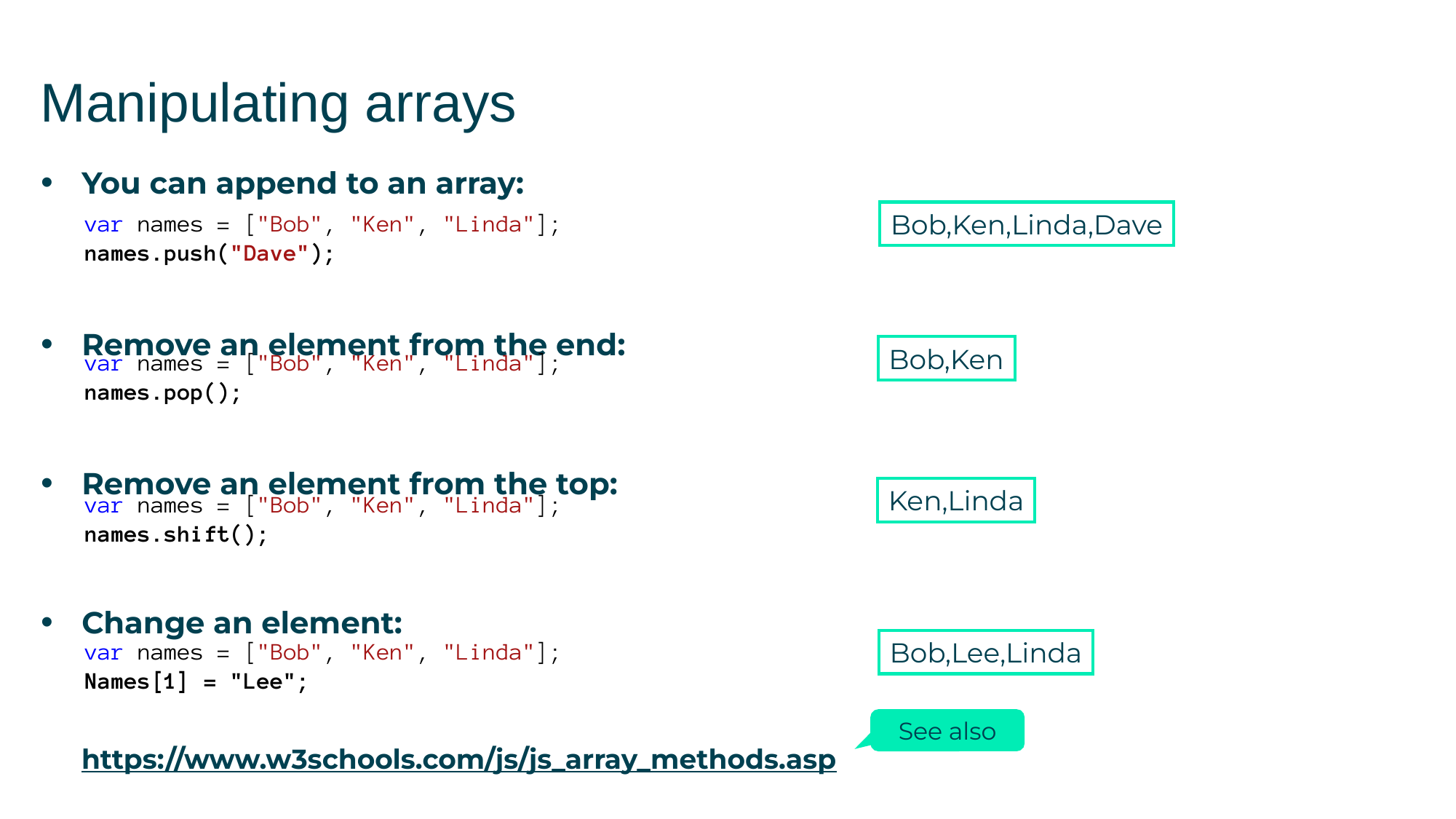

# Manipulating arrays
You can append to an array:

Remove an element from the end:

Remove an element from the top:

Change an element:

https://www.w3schools.com/js/js_array_methods.asp
var names = ["Bob", "Ken", "Linda"];
names.push("Dave");
Bob,Ken,Linda,Dave
Bob,Ken
var names = ["Bob", "Ken", "Linda"];
names.pop();
Ken,Linda
var names = ["Bob", "Ken", "Linda"];
names.shift();
var names = ["Bob", "Ken", "Linda"];
Names[1] = "Lee";
Bob,Lee,Linda
See also